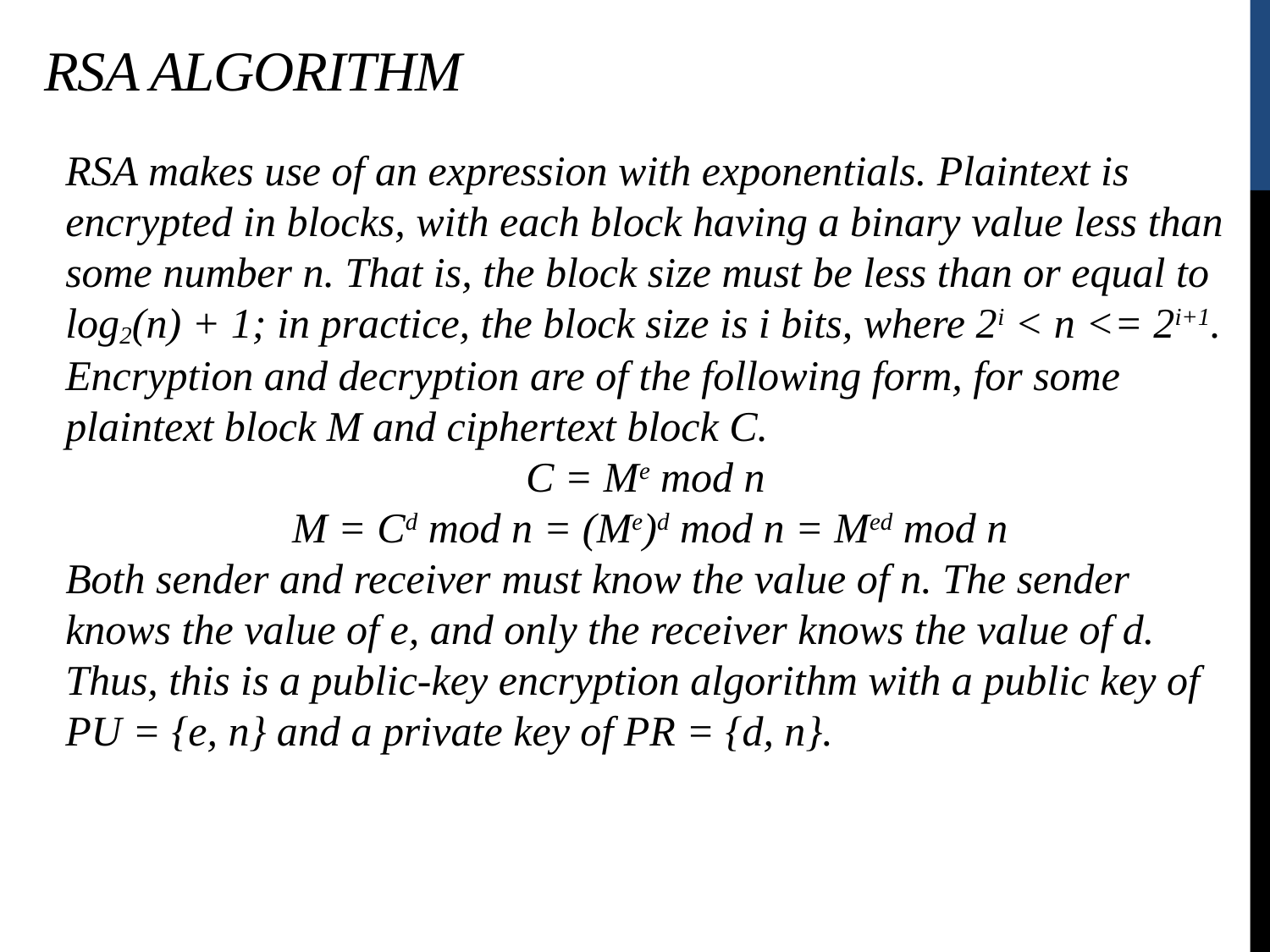

RSA Algorithm

RSA makes use of an expression with exponentials. Plaintext is encrypted in blocks, with each block having a binary value less than some number n. That is, the block size must be less than or equal to log2(n) + 1; in practice, the block size is i bits, where 2i < n <= 2i+1. Encryption and decryption are of the following form, for some
plaintext block M and ciphertext block C.
C = Me mod n
 M = Cd mod n = (Me)d mod n = Med mod n
Both sender and receiver must know the value of n. The sender knows the value of e, and only the receiver knows the value of d. Thus, this is a public-key encryption algorithm with a public key of PU = {e, n} and a private key of PR = {d, n}.